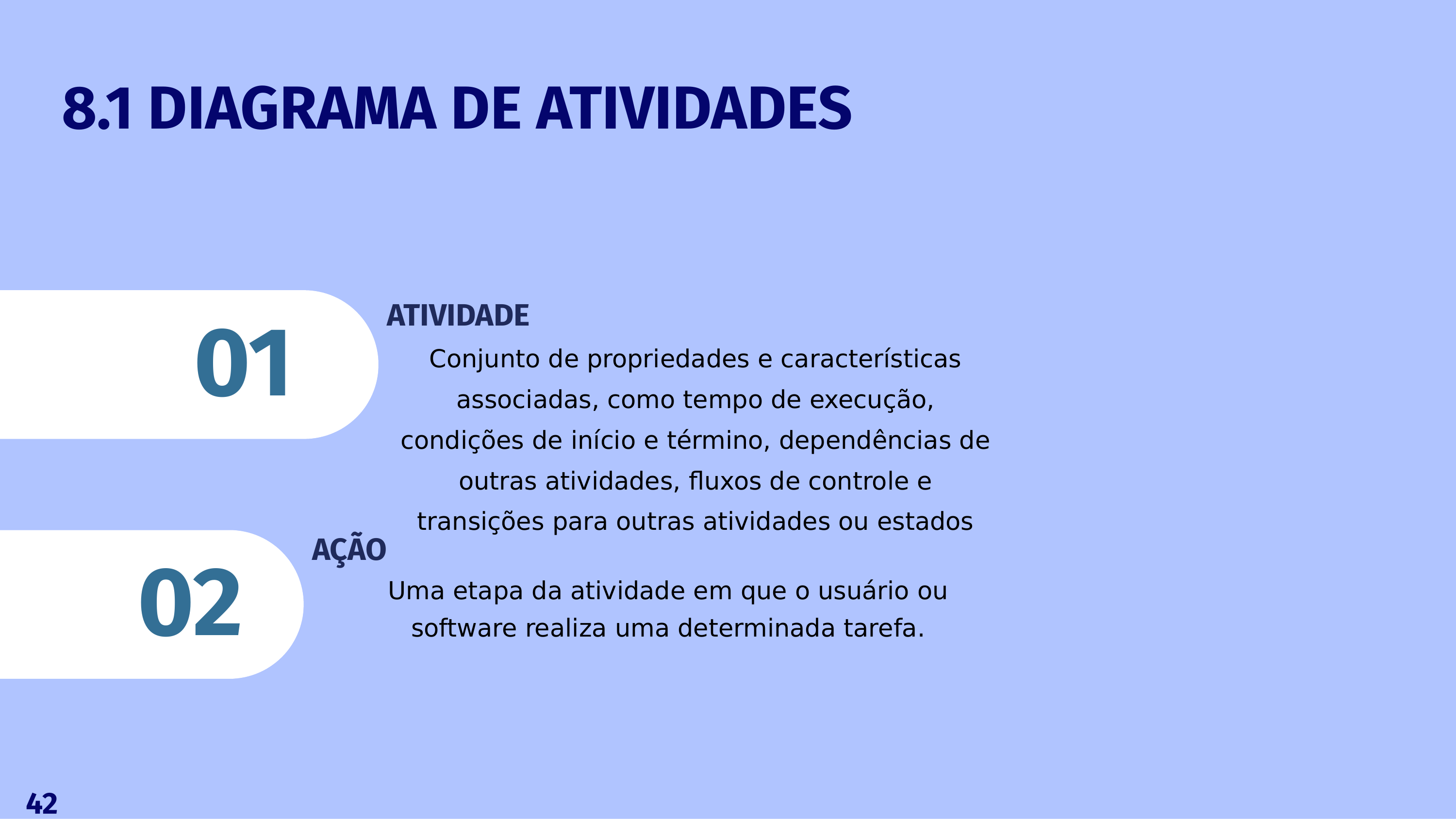

# 8.1 DIAGRAMA DE ATIVIDADES
ATIVIDADE
Conjunto de propriedades e características associadas, como tempo de execução, condições de início e término, dependências de outras atividades, fluxos de controle e transições para outras atividades ou estados

01
AÇÃO
Uma etapa da atividade em que o usuário ou
software realiza uma determinada tarefa.

02
42